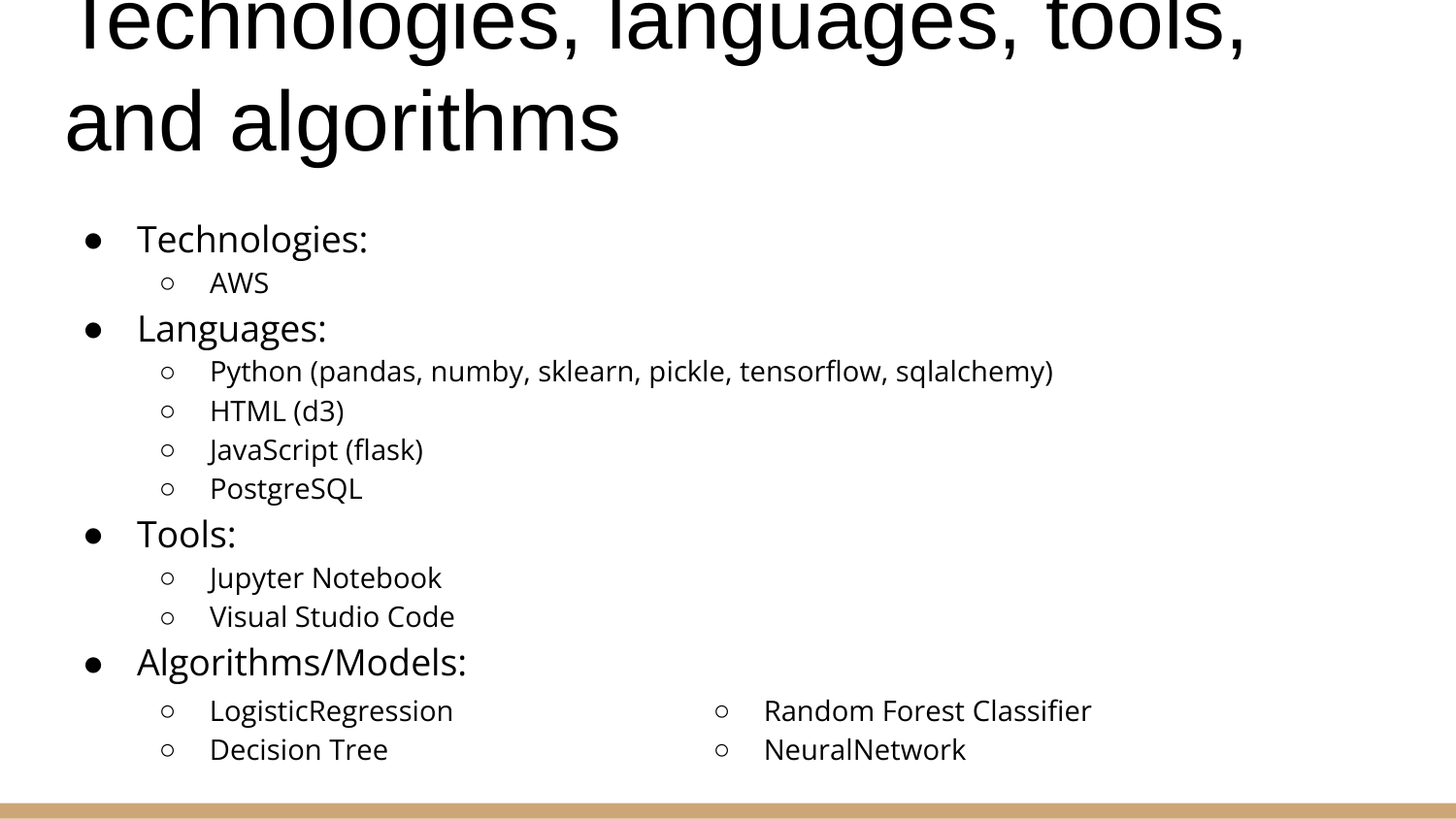

# Technologies, languages, tools, and algorithms
Technologies:
AWS
Languages:
Python (pandas, numby, sklearn, pickle, tensorflow, sqlalchemy)
HTML (d3)
JavaScript (flask)
PostgreSQL
Tools:
Jupyter Notebook
Visual Studio Code
Algorithms/Models:
LogisticRegression
Decision Tree
Random Forest Classifier
NeuralNetwork